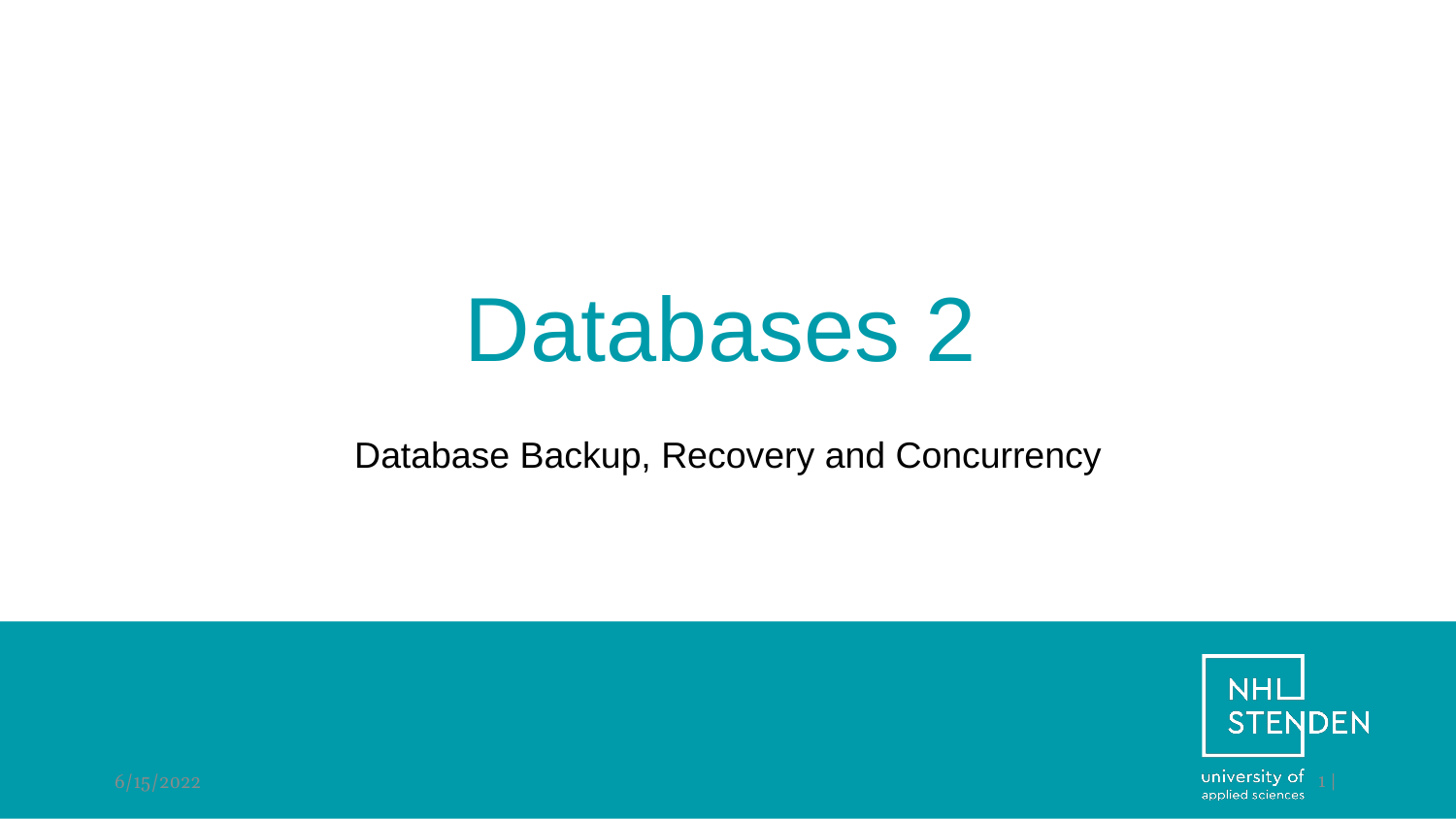

# Databases 2
Database Backup, Recovery and Concurrency
6/15/2022
1 |